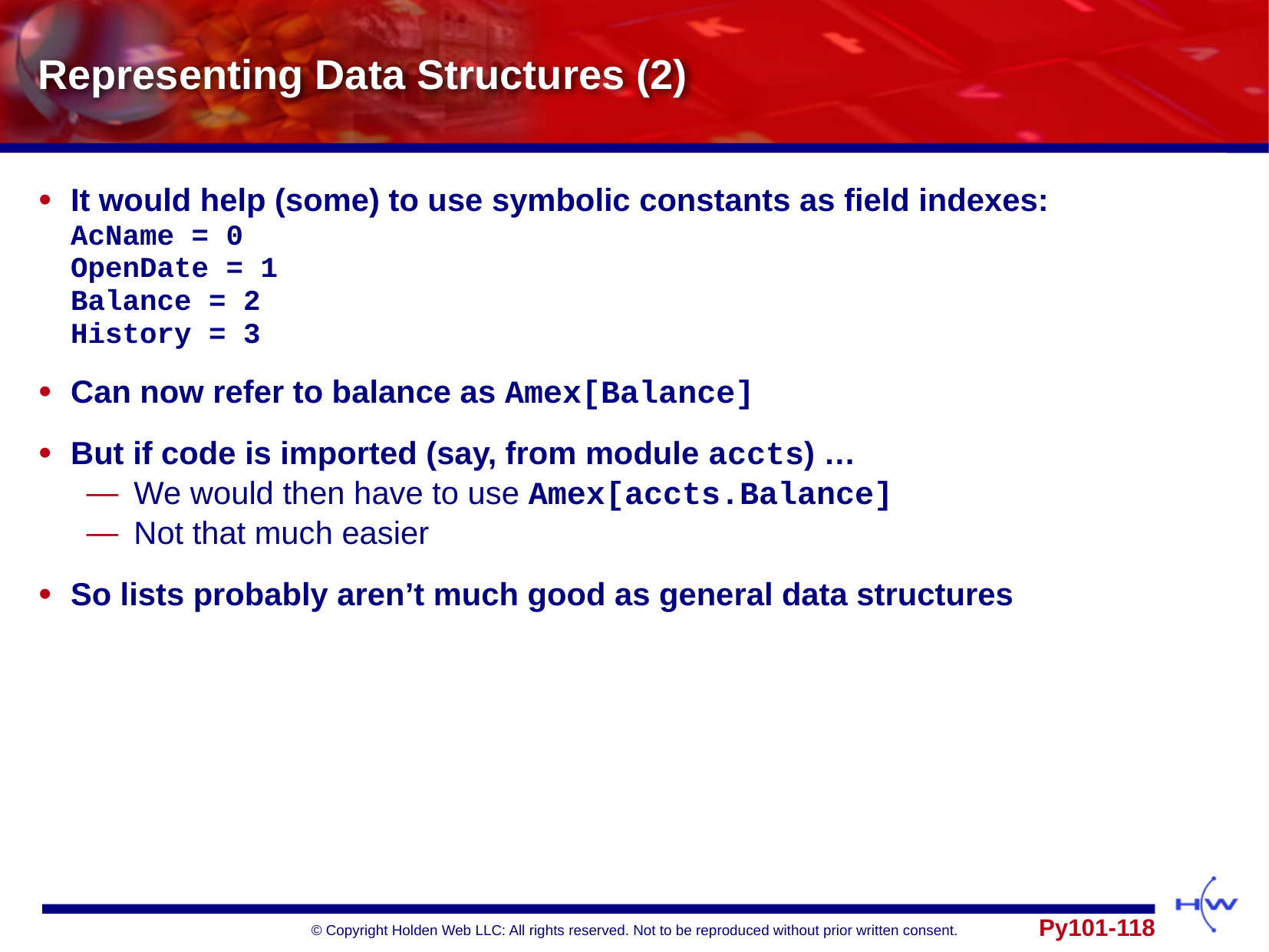

# Representing Data Structures (2)
It would help (some) to use symbolic constants as field indexes:
AcName = 0
OpenDate = 1
Balance = 2
History = 3
Can now refer to balance as Amex[Balance]
But if code is imported (say, from module accts) …
We would then have to use Amex[accts.Balance]
Not that much easier
So lists probably aren’t much good as general data structures